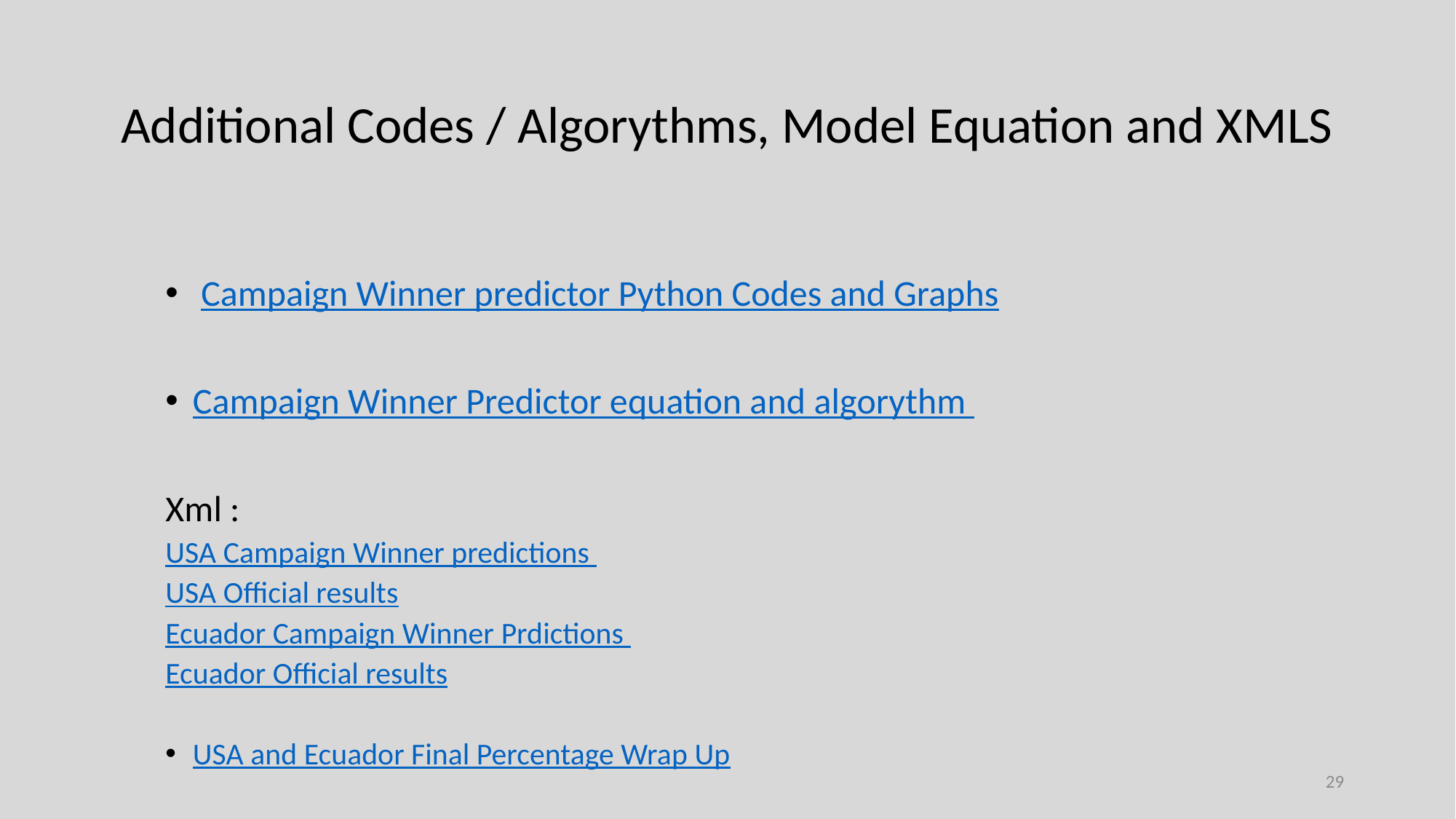

# Additional Codes / Algorythms, Model Equation and XMLS

 Campaign Winner predictor Python Codes and Graphs

Campaign Winner Predictor equation and algorythm

Xml :
USA Campaign Winner predictions
USA Official results
Ecuador Campaign Winner Prdictions
Ecuador Official results

USA and Ecuador Final Percentage Wrap Up
29